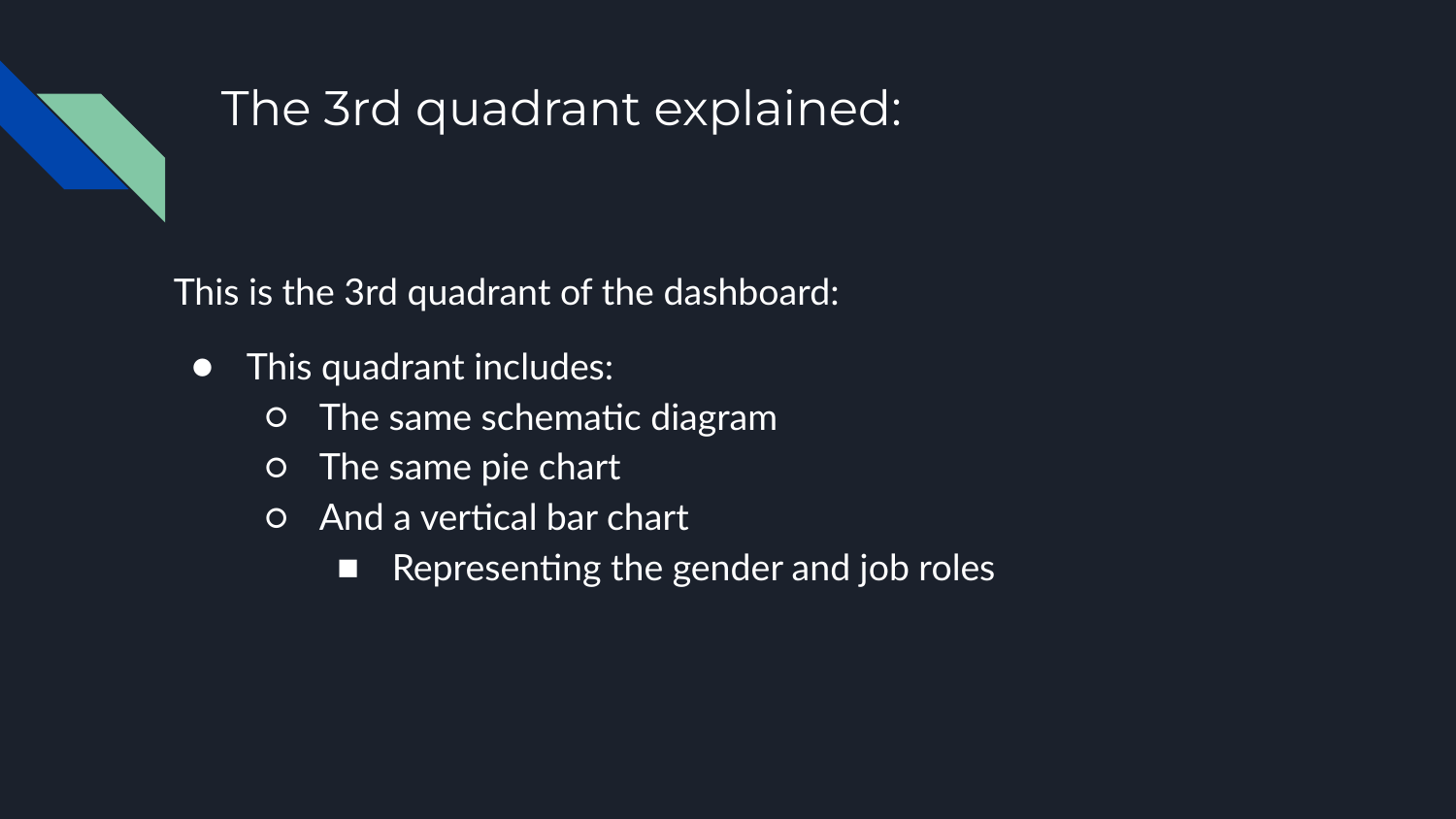

# The 3rd quadrant explained:
This is the 3rd quadrant of the dashboard:
This quadrant includes:
The same schematic diagram
The same pie chart
And a vertical bar chart
Representing the gender and job roles